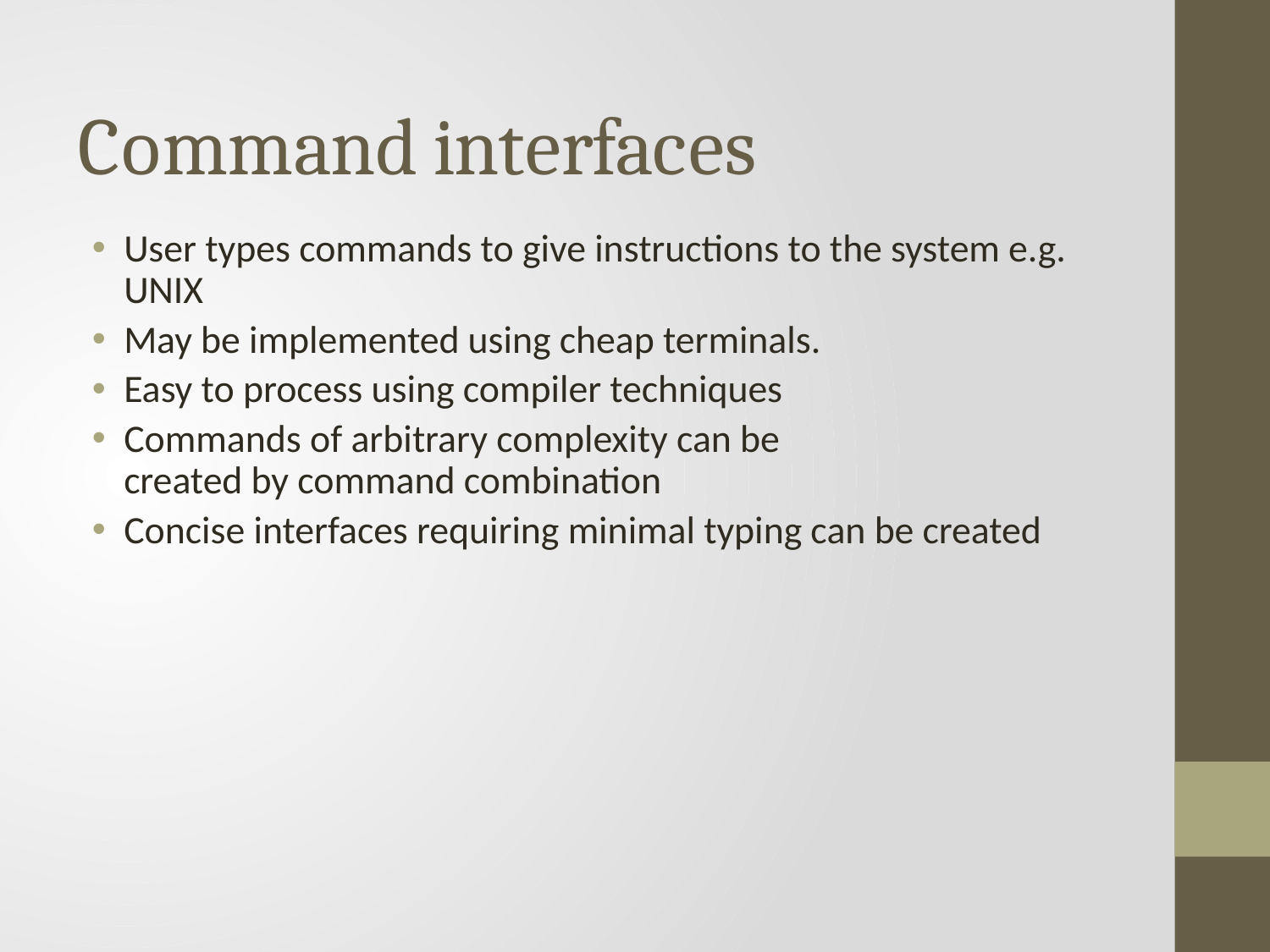

# Command interfaces
User types commands to give instructions to the system e.g. UNIX
May be implemented using cheap terminals.
Easy to process using compiler techniques
Commands of arbitrary complexity can be
created by command combination
Concise interfaces requiring minimal typing can be created